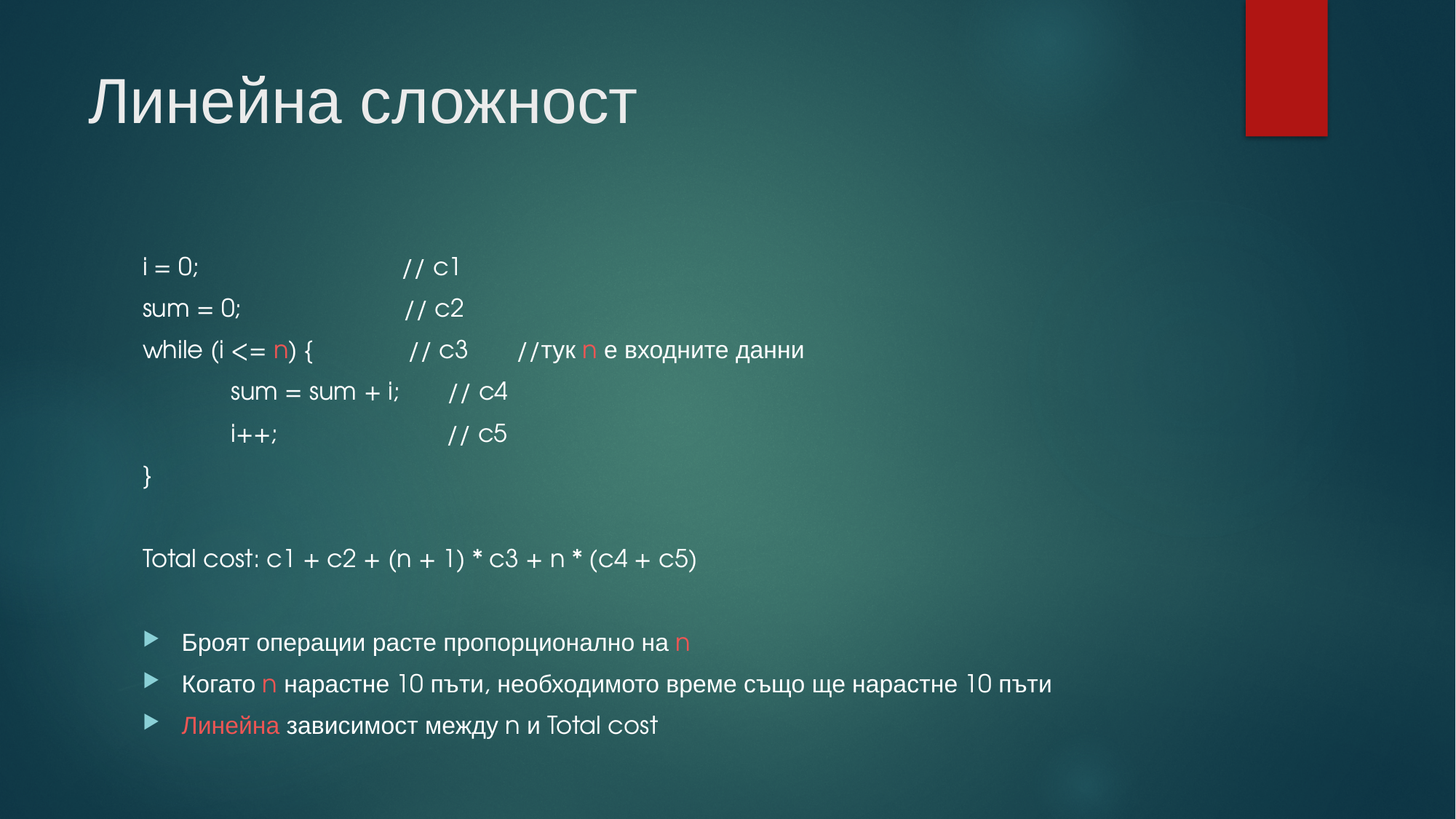

# Линейна сложност
i = 0;                              // c1
sum = 0;                        // c2
while (i <= n) {              // c3       //тук n е входните данни
	sum = sum + i;       // c4
	i++;                         // c5
}

Total cost: c1 + c2 + (n + 1) * c3 + n * (c4 + c5)

Броят операции расте пропорционално на n
Когато n нарастне 10 пъти, необходимото време също ще нарастне 10 пъти
Линейна зависимост между n и Total cost